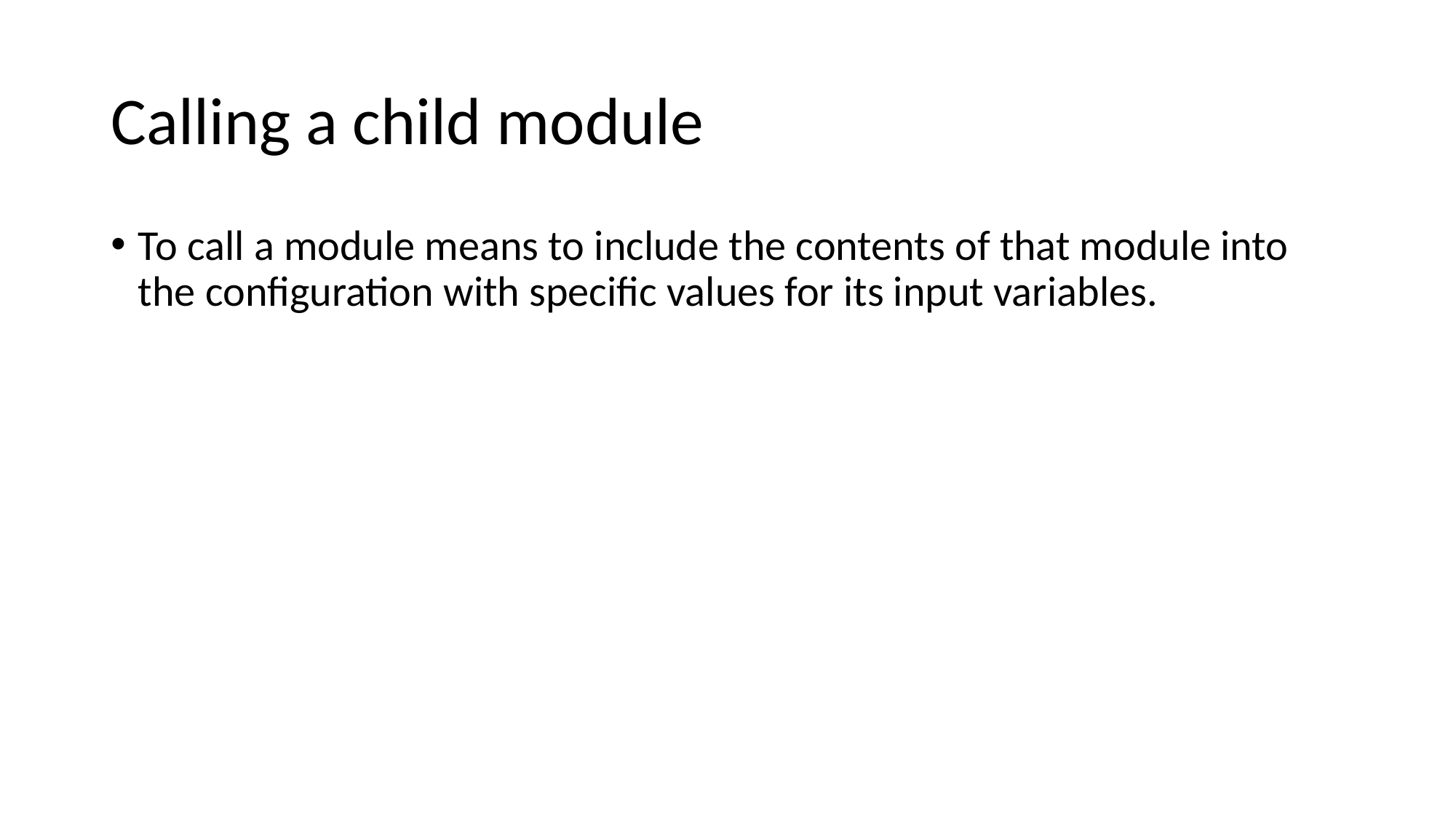

# Calling a child module
To call a module means to include the contents of that module into the configuration with specific values for its input variables.